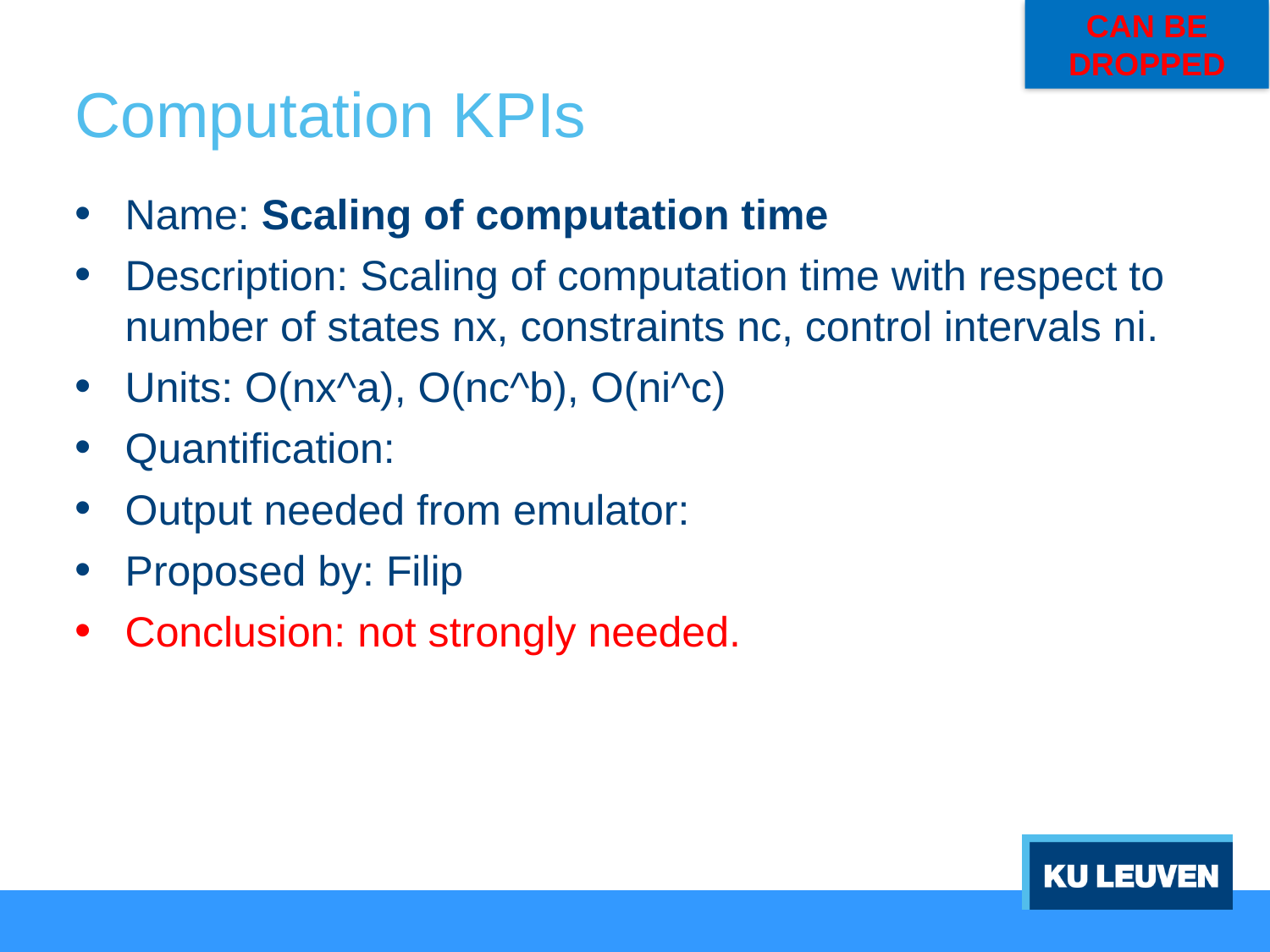

CAN BE DROPPED
# Computation KPIs
Name: Scaling of computation time
Description: Scaling of computation time with respect to number of states nx, constraints nc, control intervals ni.
Units: O(nx^a), O(nc^b), O(ni^c)
Quantification:
Output needed from emulator:
Proposed by: Filip
Conclusion: not strongly needed.